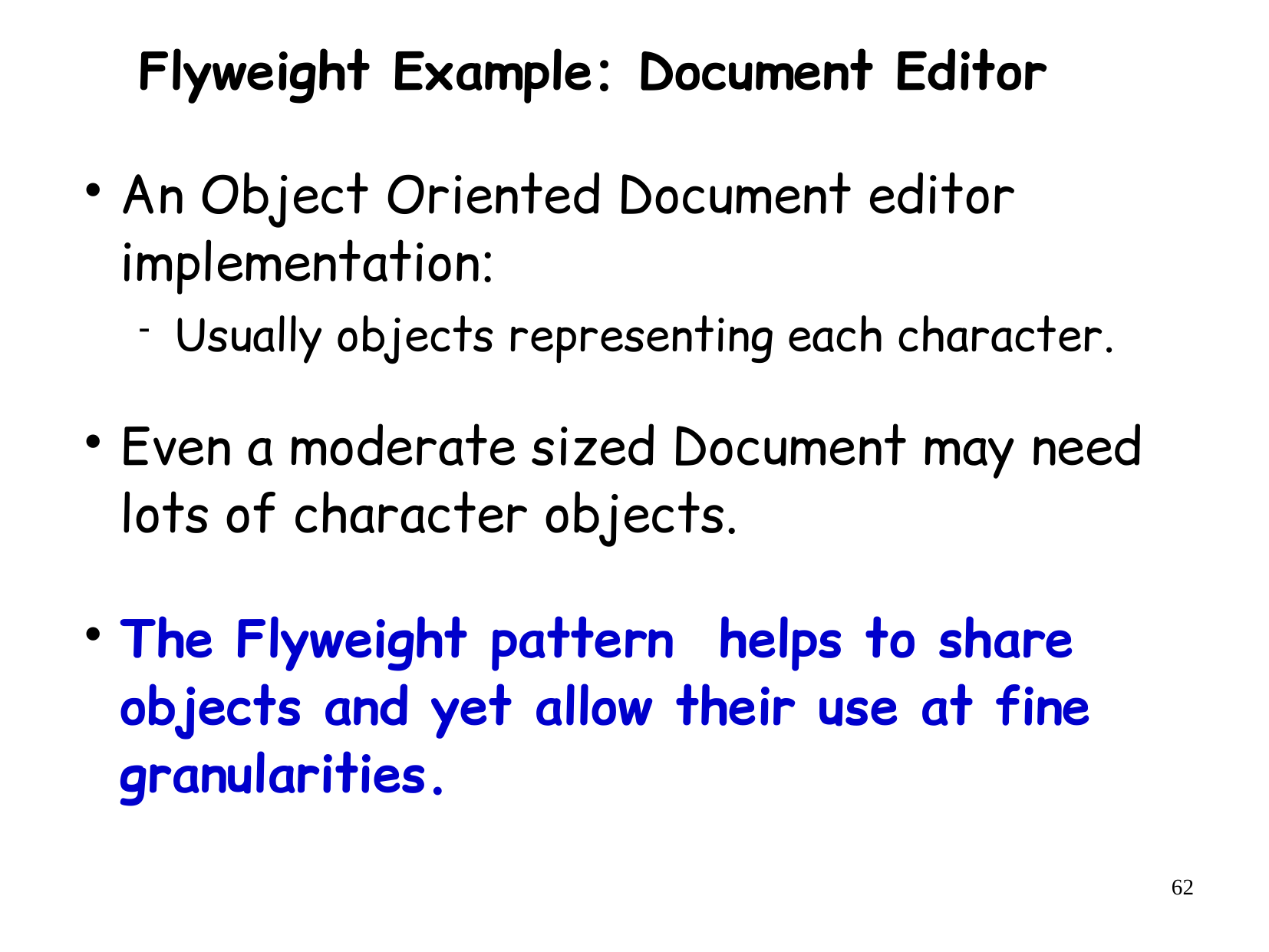

Flyweight Example: Document Editor
An Object Oriented Document editor implementation:
Usually objects representing each character.
Even a moderate sized Document may need lots of character objects.
The Flyweight pattern  helps to share objects and yet allow their use at fine granularities.